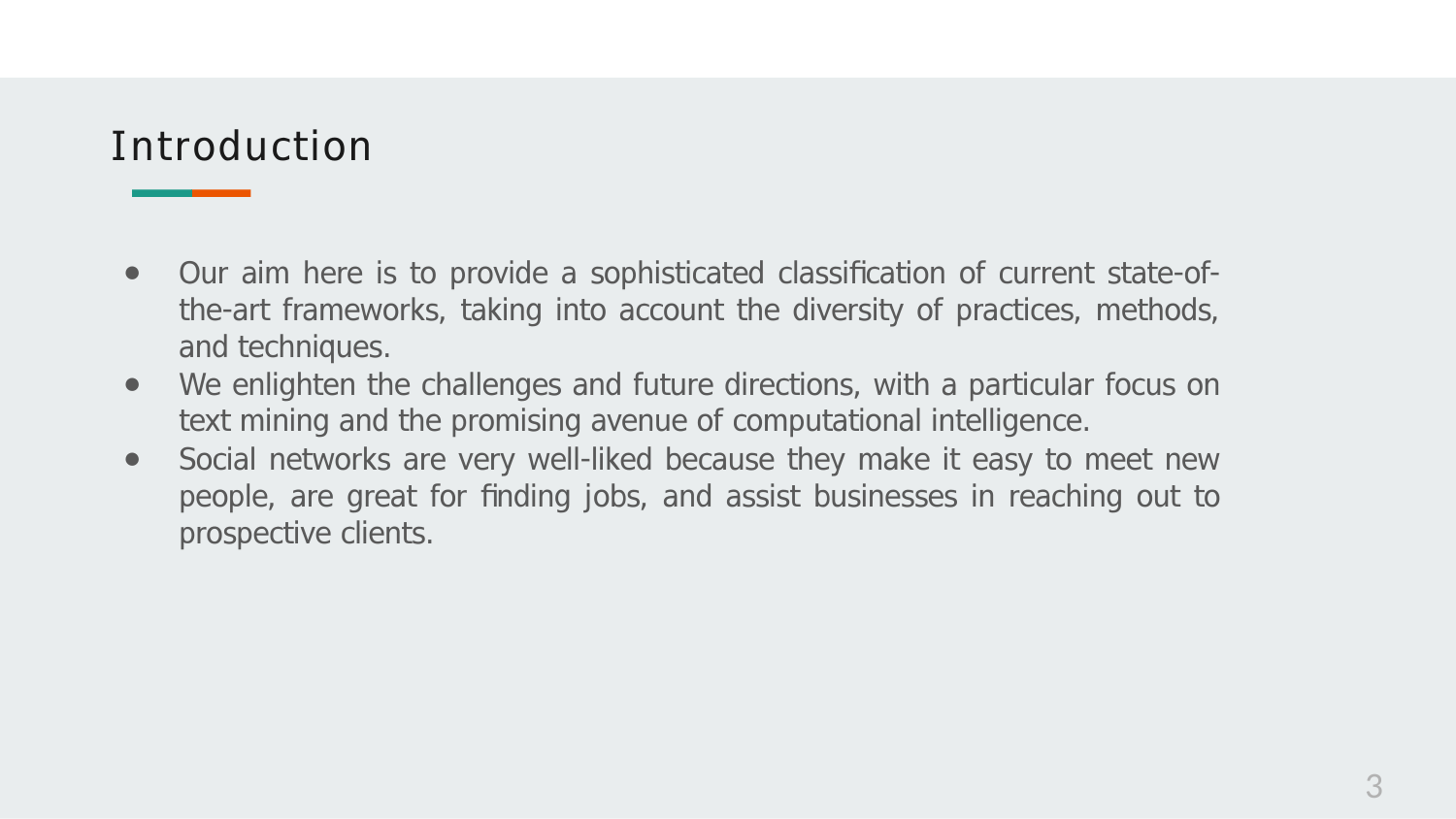

# Introduction
Our aim here is to provide a sophisticated classification of current state-of-the-art frameworks, taking into account the diversity of practices, methods, and techniques.
We enlighten the challenges and future directions, with a particular focus on text mining and the promising avenue of computational intelligence.
Social networks are very well-liked because they make it easy to meet new people, are great for finding jobs, and assist businesses in reaching out to prospective clients.
3